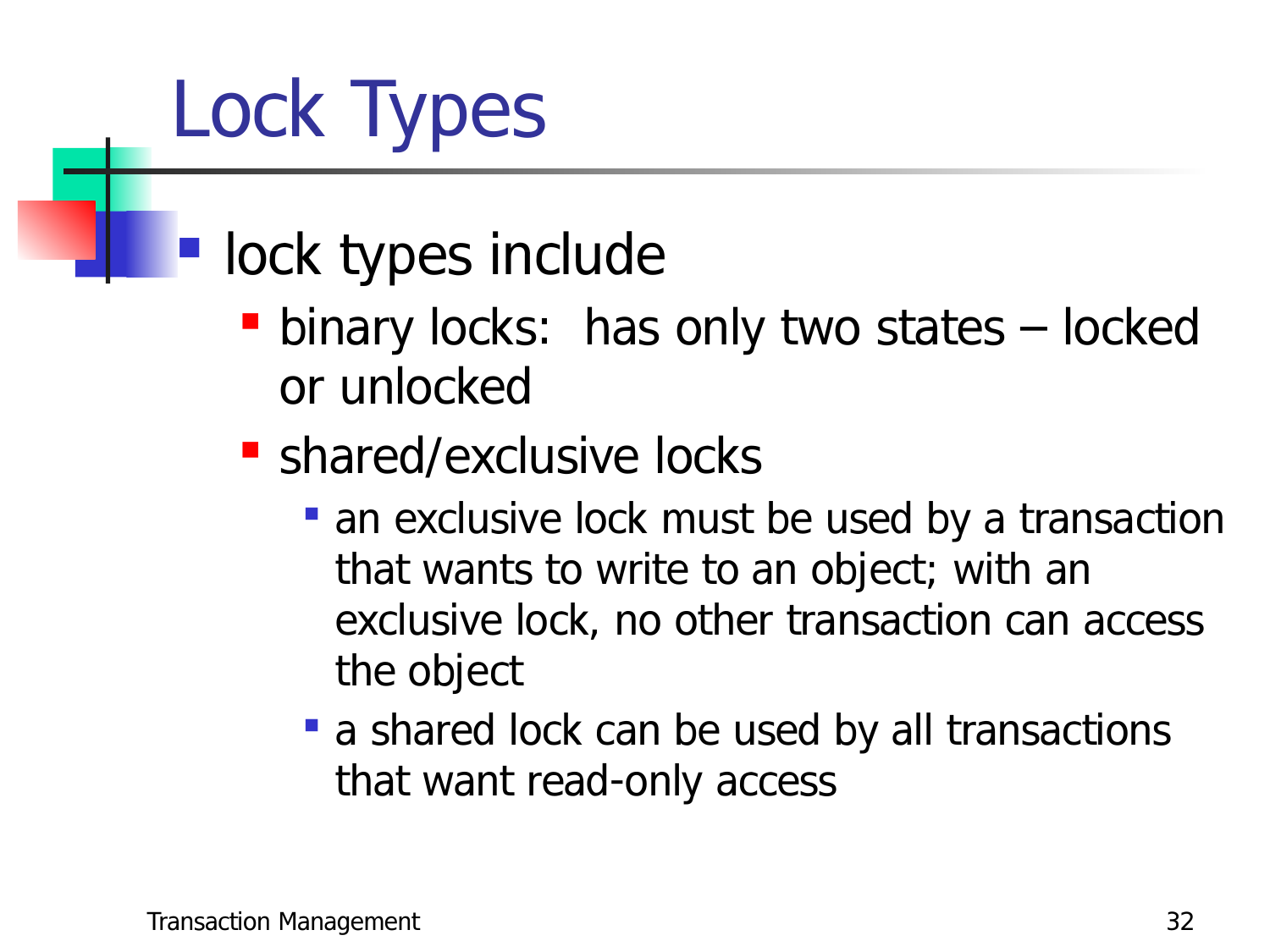

# Lock Types
lock types include
binary locks:  has only two states – locked or unlocked
shared/exclusive locks
an exclusive lock must be used by a transaction that wants to write to an object; with an exclusive lock, no other transaction can access the object
a shared lock can be used by all transactions that want read-only access
Transaction Management
32